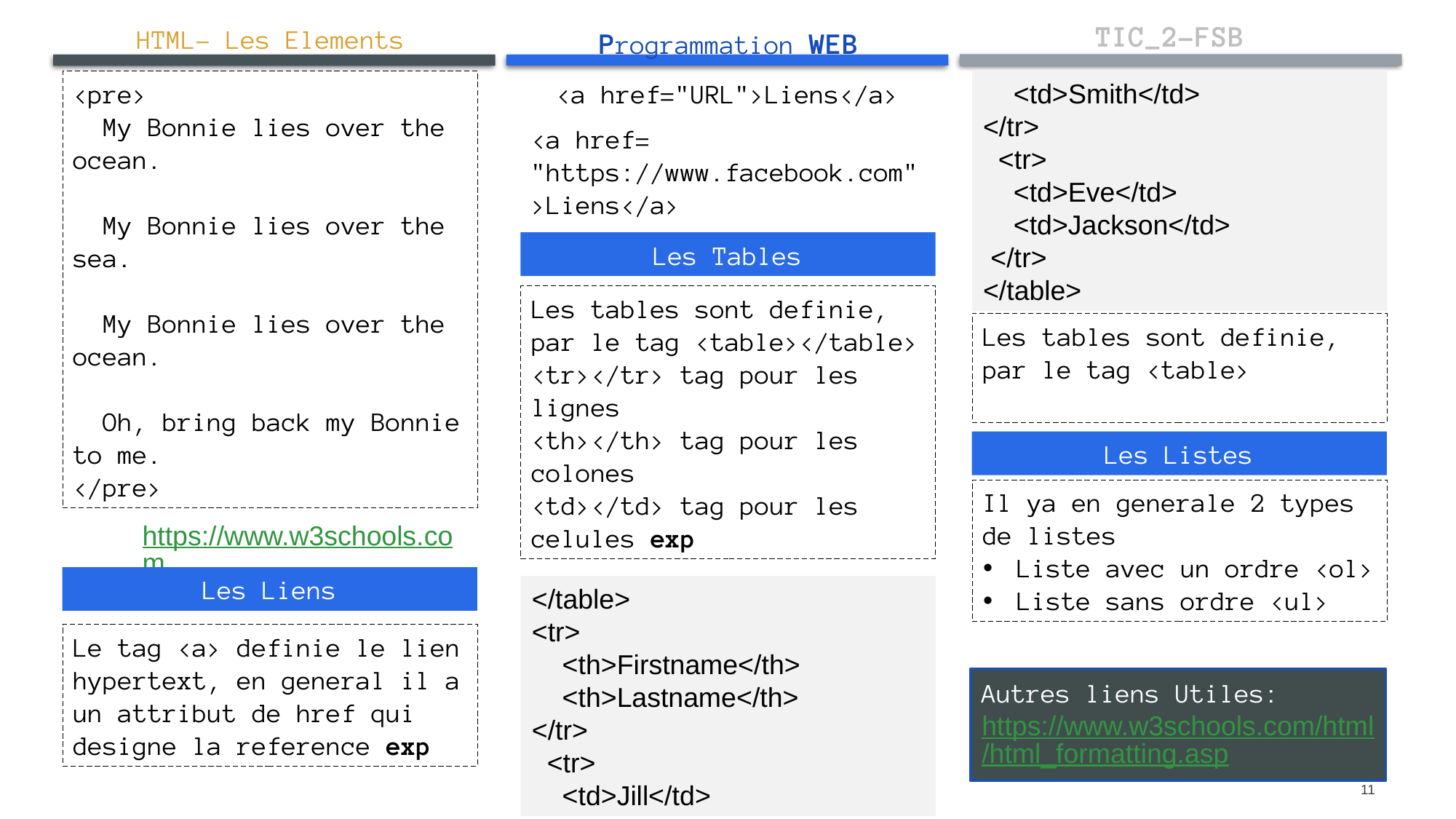

TIC_2-FSB
HTML- Les Elements
Programmation WEB
    <td>Smith</td>
</tr>
  <tr>
    <td>Eve</td>
    <td>Jackson</td>
 </tr>
</table>
<a href="URL">Liens</a>
<pre>
  My Bonnie lies over the ocean.
  My Bonnie lies over the sea.
  My Bonnie lies over the ocean.
  Oh, bring back my Bonnie to me.
</pre>
<a href= "https://www.facebook.com">Liens</a>
Les Tables
Les tables sont definie, par le tag <table></table>
<tr></tr> tag pour les lignes
<th></th> tag pour les colones
<td></td> tag pour les celules exp
Les tables sont definie, par le tag <table>

Les Listes
Il ya en generale 2 types de listes
Liste avec un ordre <ol>
Liste sans ordre <ul>
https://www.w3schools.com
Les Liens
</table>
<tr>
    <th>Firstname</th>
    <th>Lastname</th>
</tr>
  <tr>
    <td>Jill</td>
Le tag <a> definie le lien hypertext, en general il a un attribut de href qui designe la reference exp

Autres liens Utiles:
https://www.w3schools.com/html/html_formatting.asp
11